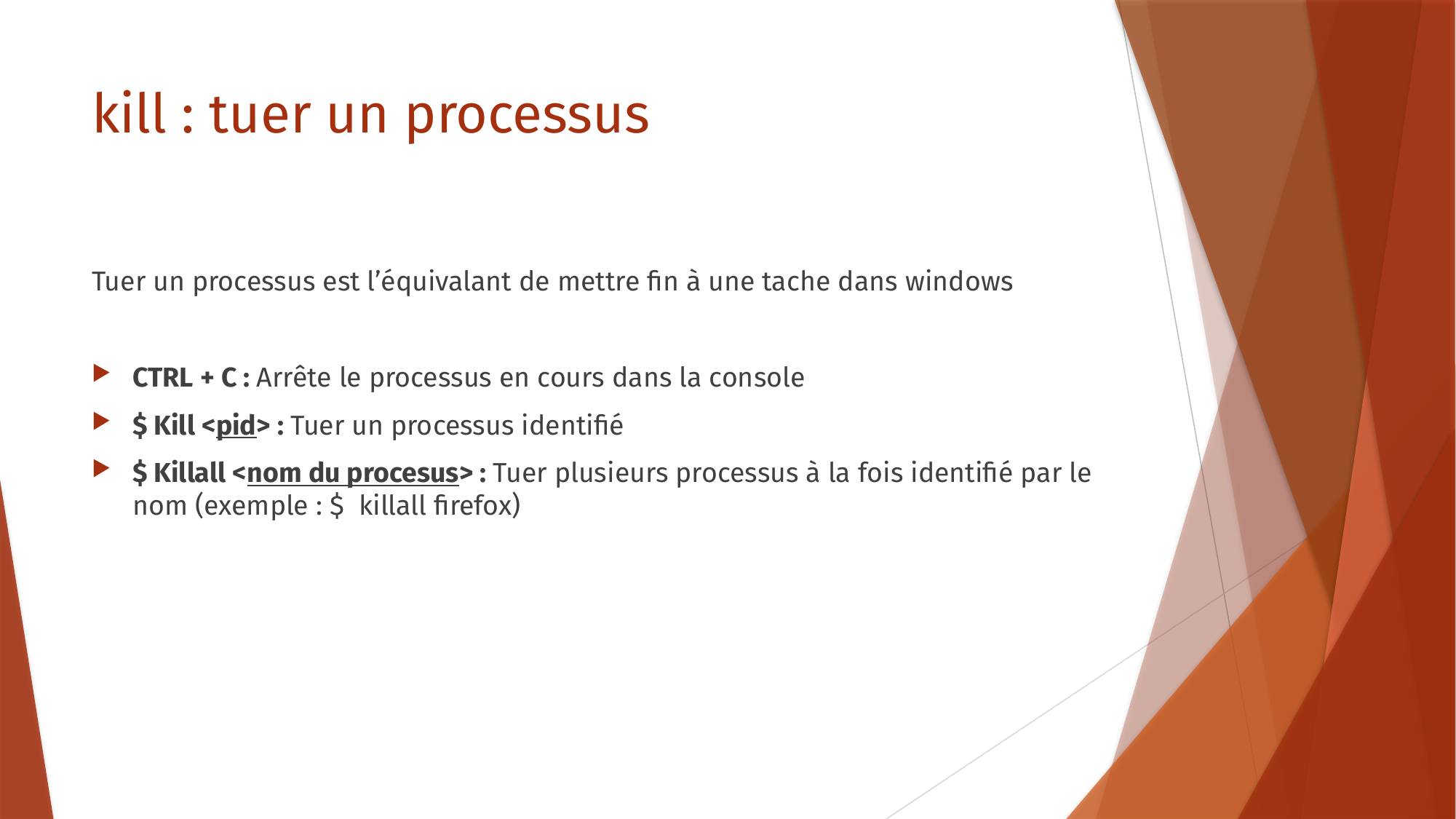

# kill : tuer un processus
Tuer un processus est l’équivalant de mettre fin à une tache dans windows

CTRL + C : Arrête le processus en cours dans la console
$ Kill <pid> : Tuer un processus identifié
$ Killall <nom du procesus> : Tuer plusieurs processus à la fois identifié par le nom (exemple : $  killall firefox)